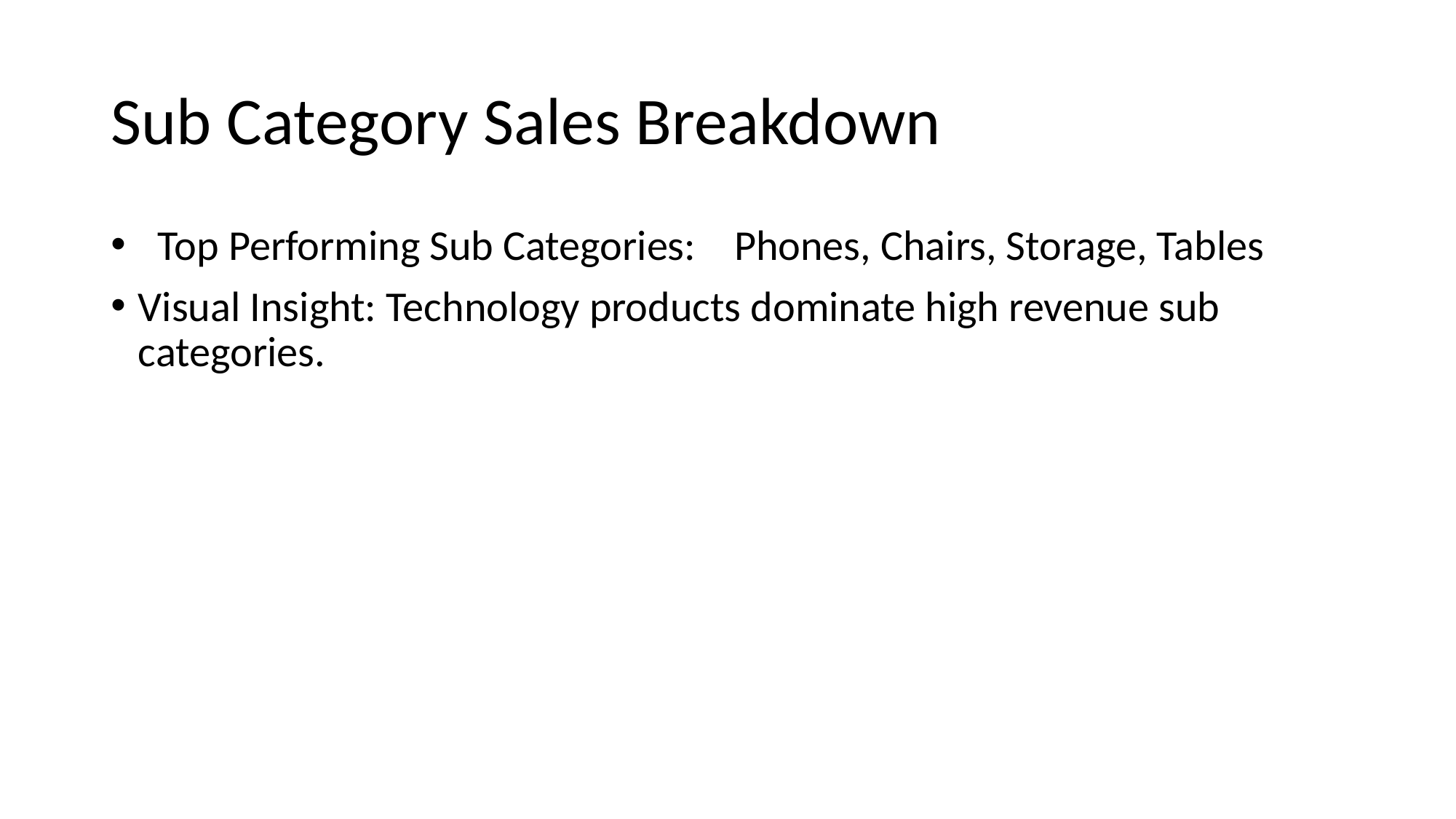

# Sub Category Sales Breakdown
  Top Performing Sub Categories:    Phones, Chairs, Storage, Tables
Visual Insight: Technology products dominate high revenue sub categories.